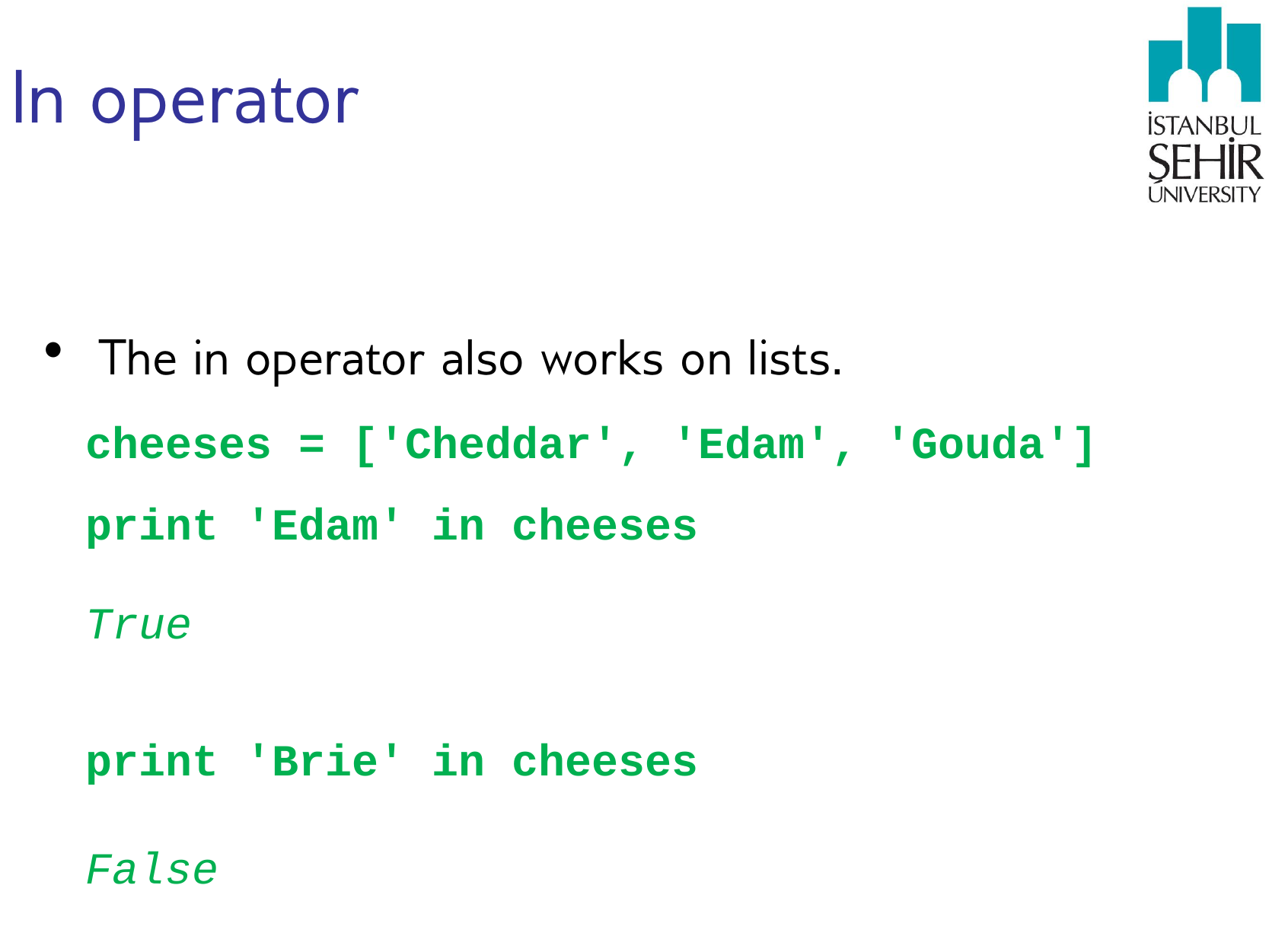

# In operator
The in operator also works on lists.
cheeses = ['Cheddar', 'Edam', 'Gouda']
print 'Edam' in cheeses
True

print 'Brie' in cheeses
False